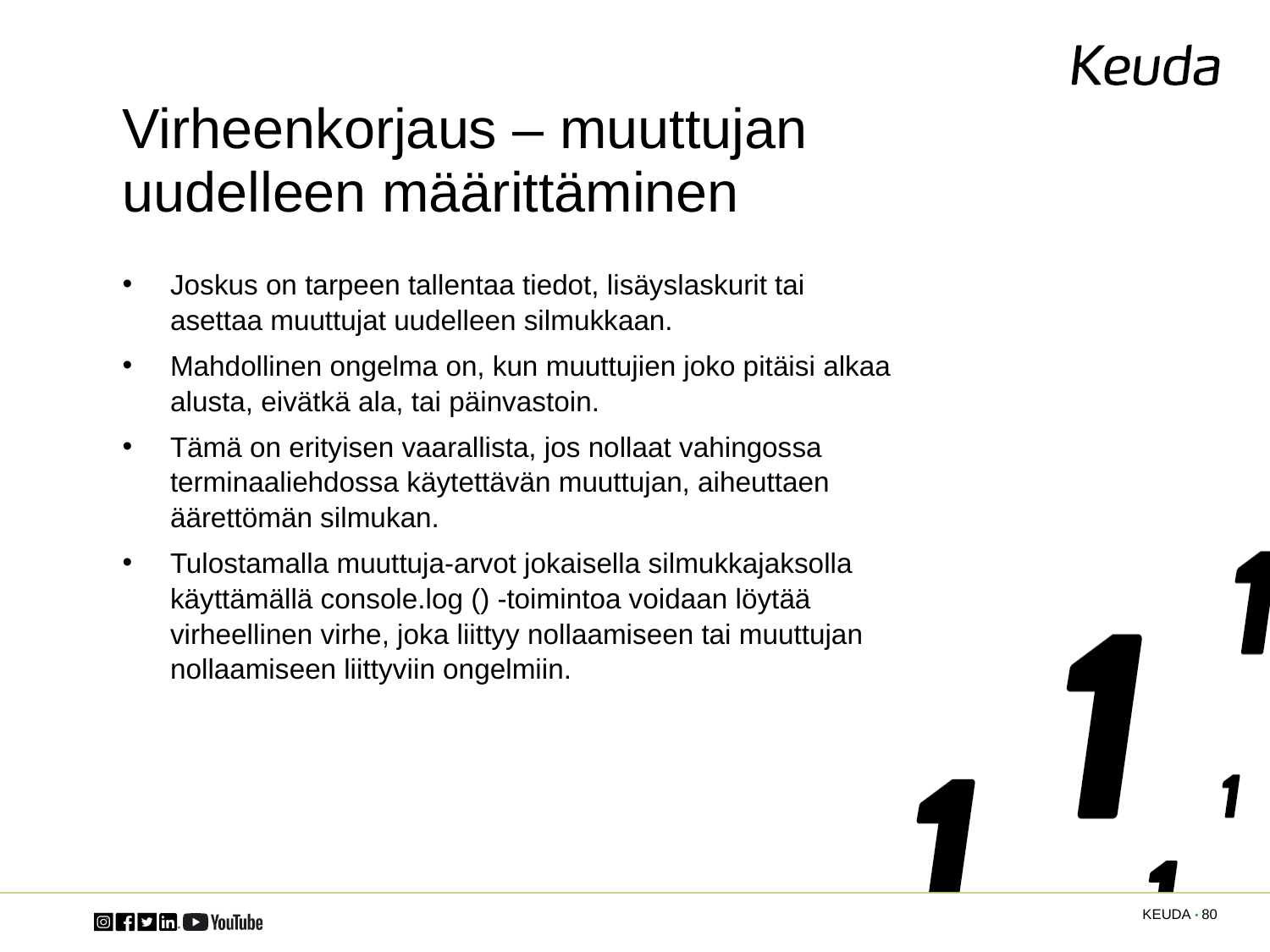

# Virheenkorjaus – muuttujan uudelleen määrittäminen
Joskus on tarpeen tallentaa tiedot, lisäyslaskurit tai asettaa muuttujat uudelleen silmukkaan.
Mahdollinen ongelma on, kun muuttujien joko pitäisi alkaa alusta, eivätkä ala, tai päinvastoin.
Tämä on erityisen vaarallista, jos nollaat vahingossa terminaaliehdossa käytettävän muuttujan, aiheuttaen äärettömän silmukan.
Tulostamalla muuttuja-arvot jokaisella silmukkajaksolla käyttämällä console.log () -toimintoa voidaan löytää virheellinen virhe, joka liittyy nollaamiseen tai muuttujan nollaamiseen liittyviin ongelmiin.